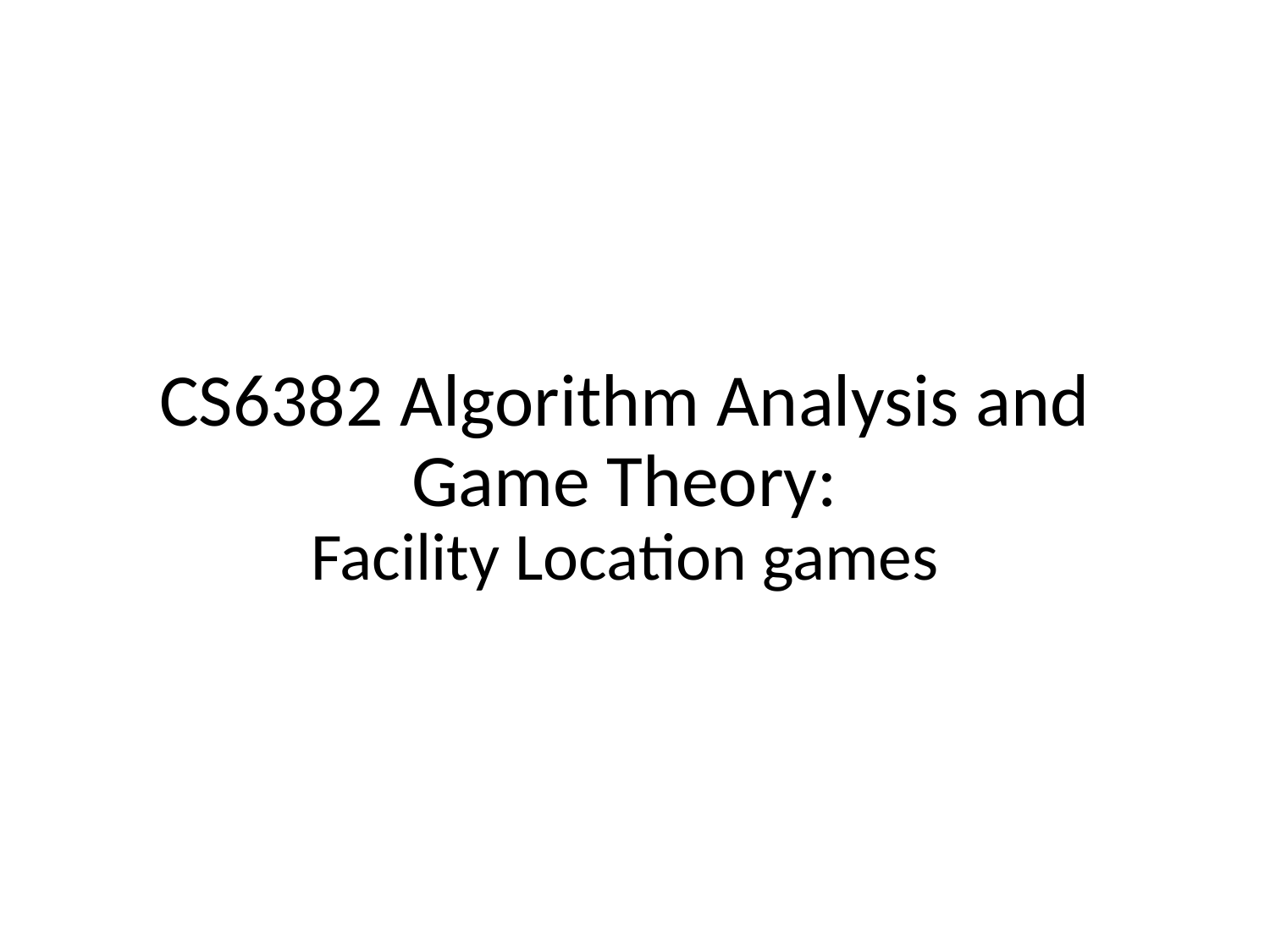

# CS6382 Algorithm Analysis and Game Theory: Facility Location games